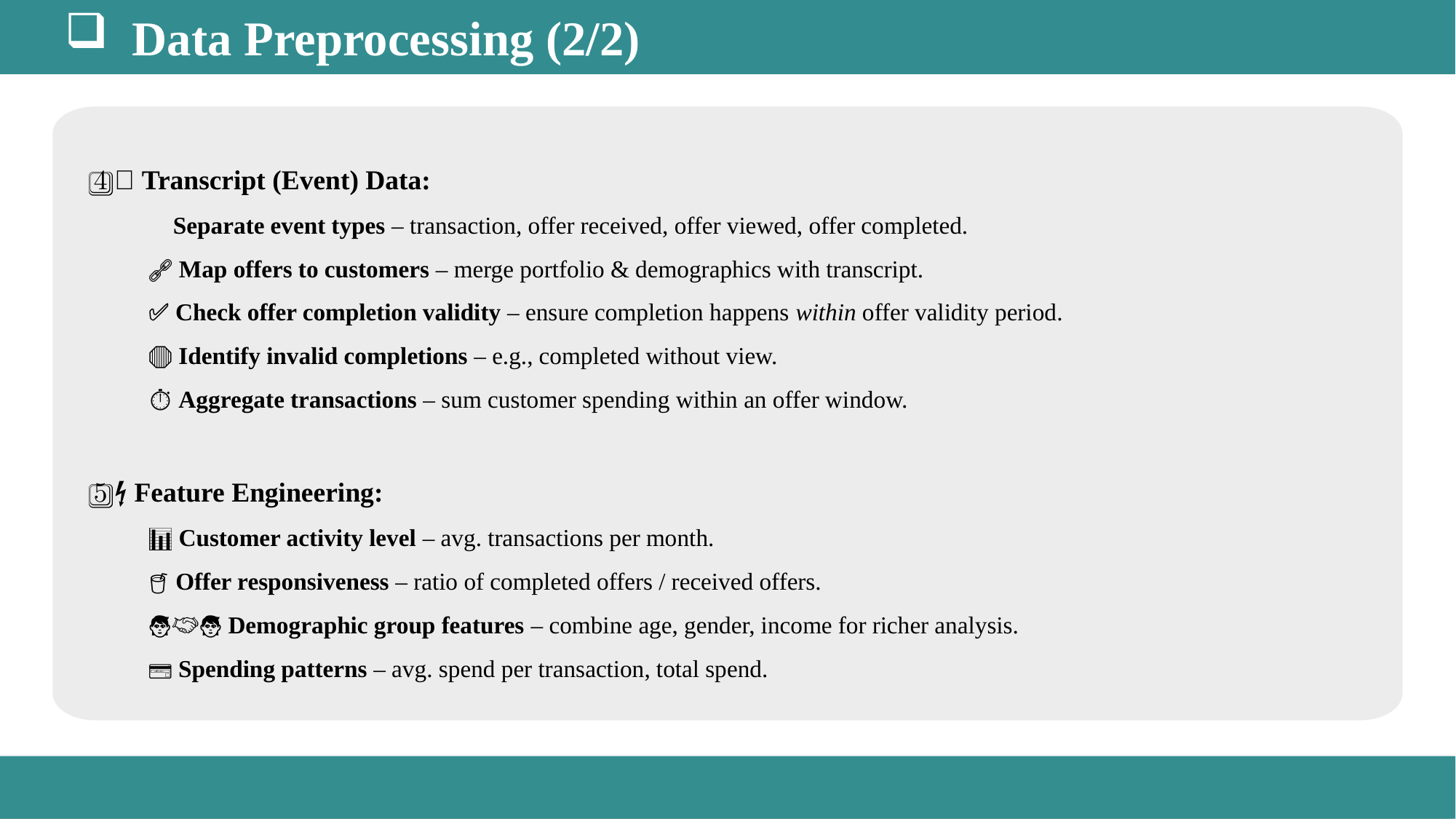

Data Preprocessing (2/2)

4️⃣ 🧾 Transcript (Event) Data:
🧾 Separate event types – transaction, offer received, offer viewed, offer completed.
🔗 Map offers to customers – merge portfolio & demographics with transcript.
✅ Check offer completion validity – ensure completion happens within offer validity period.
🛑 Identify invalid completions – e.g., completed without view.
⏱️ Aggregate transactions – sum customer spending within an offer window.

5️⃣ ⚡ Feature Engineering:
📊 Customer activity level – avg. transactions per month.
🥤 Offer responsiveness – ratio of completed offers / received offers.
🧑‍🤝‍🧑 Demographic group features – combine age, gender, income for richer analysis.
💳 Spending patterns – avg. spend per transaction, total spend.